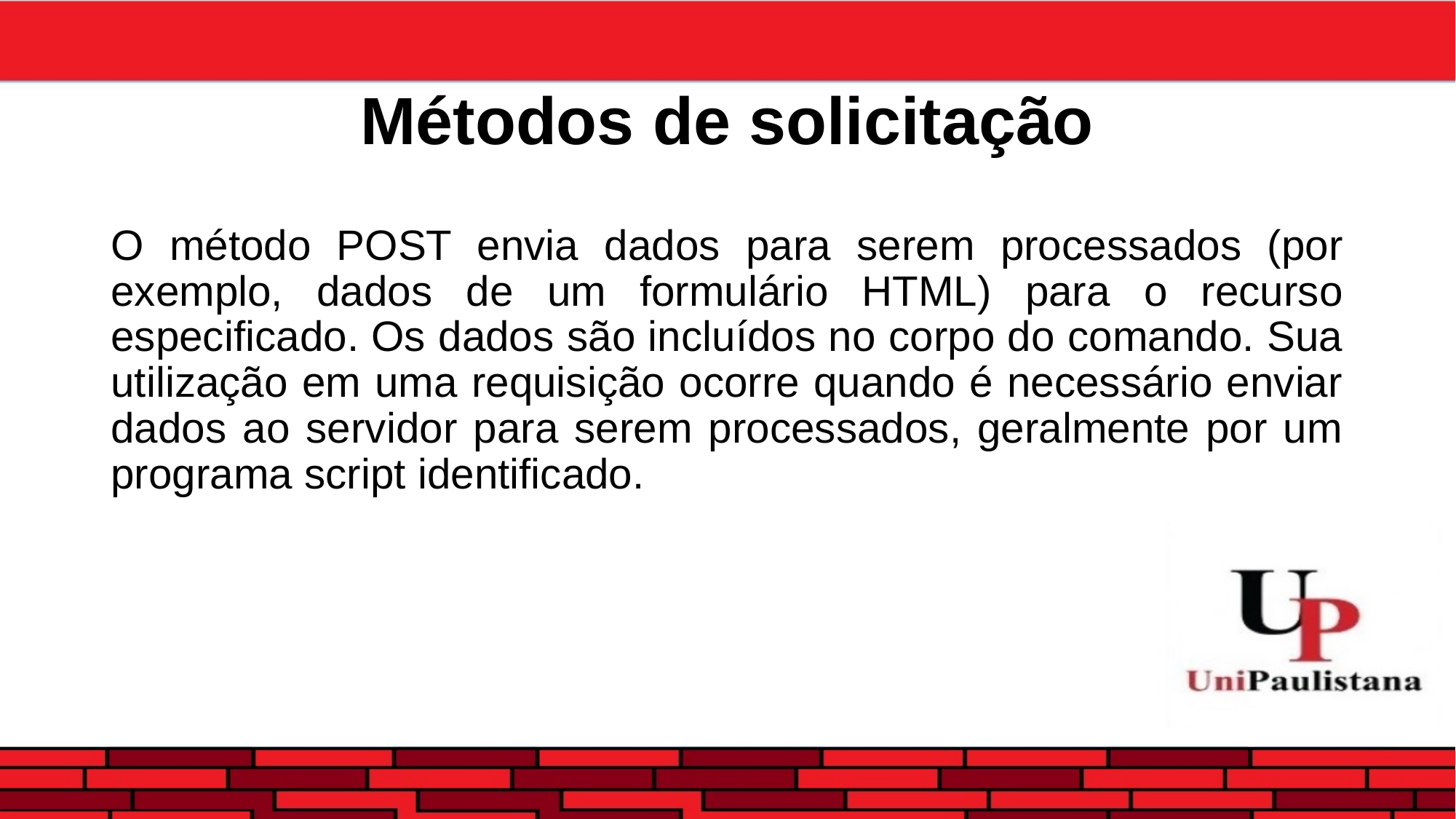

# Métodos de solicitação
O método POST envia dados para serem processados (por exemplo, dados de um formulário HTML) para o recurso especificado. Os dados são incluídos no corpo do comando. Sua utilização em uma requisição ocorre quando é necessário enviar dados ao servidor para serem processados, geralmente por um programa script identificado.